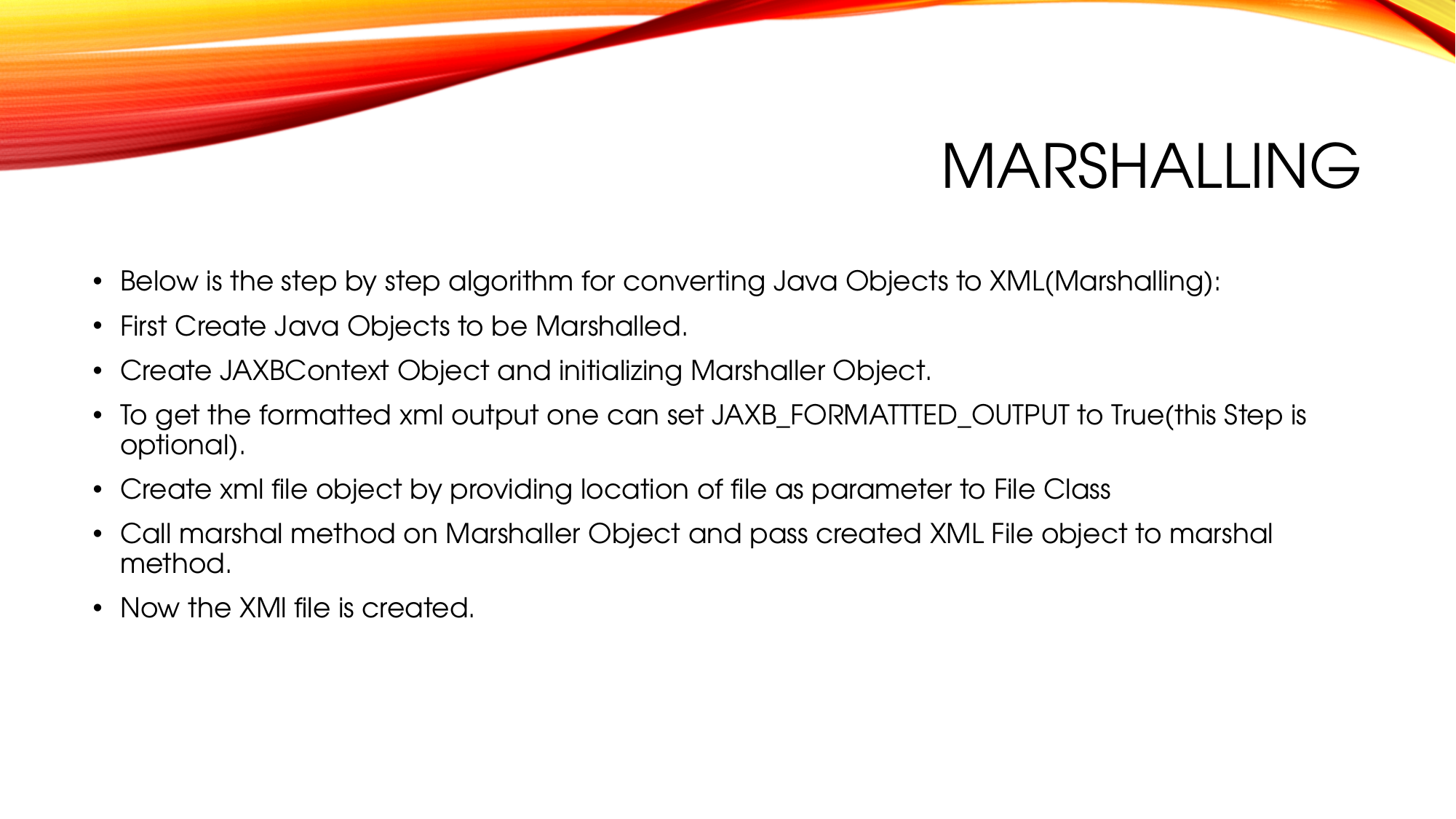

# Marshalling
Below is the step by step algorithm for converting Java Objects to XML(Marshalling):
First Create Java Objects to be Marshalled.
Create JAXBContext Object and initializing Marshaller Object.
To get the formatted xml output one can set JAXB_FORMATTTED_OUTPUT to True(this Step is optional).
Create xml file object by providing location of file as parameter to File Class
Call marshal method on Marshaller Object and pass created XML File object to marshal method.
Now the XMl file is created.